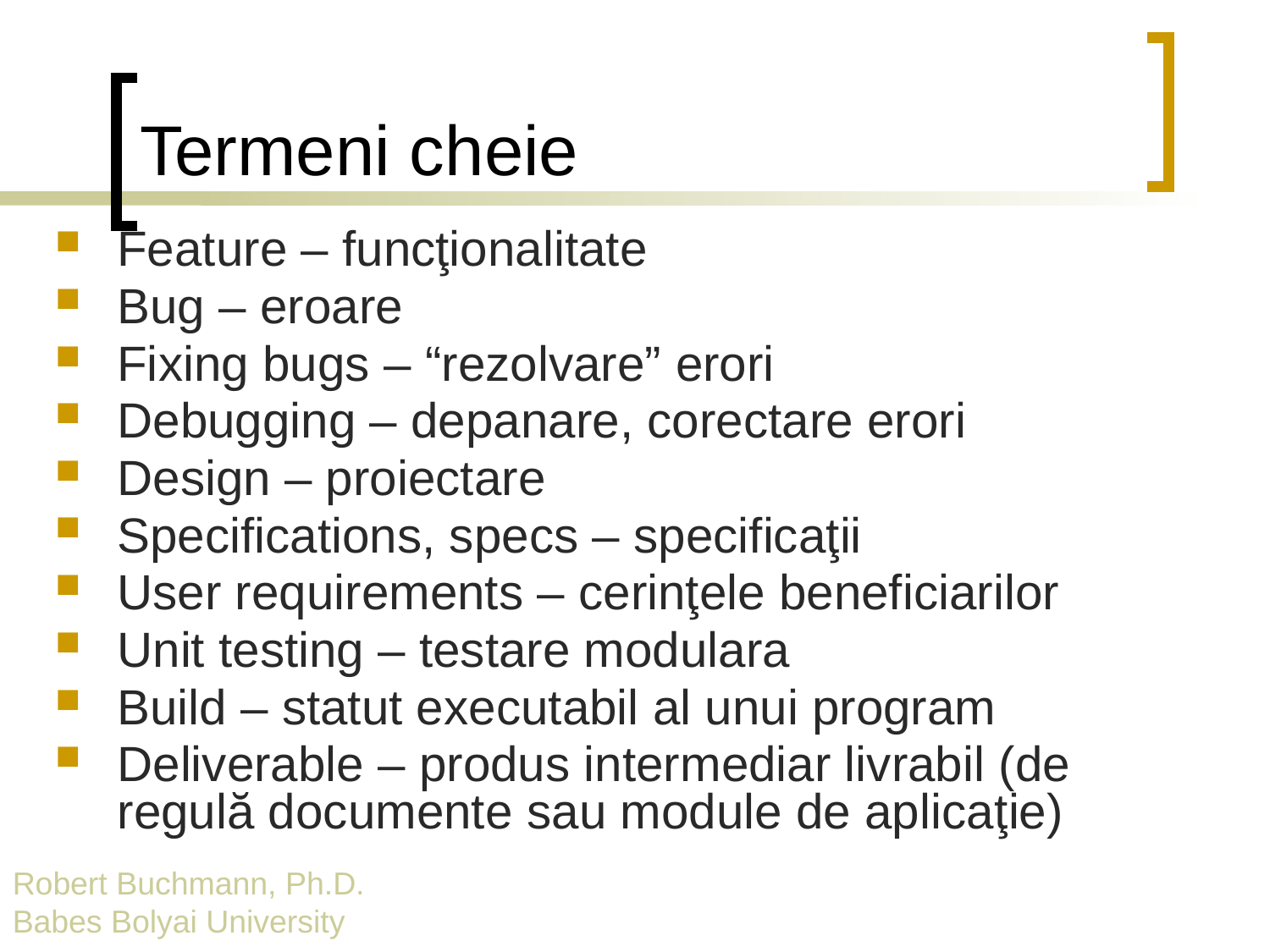

# Termeni cheie
Feature – funcţionalitate
Bug – eroare
Fixing bugs – “rezolvare” erori
Debugging – depanare, corectare erori
Design – proiectare
Specifications, specs – specificaţii
User requirements – cerinţele beneficiarilor
Unit testing – testare modulara
Build – statut executabil al unui program
Deliverable – produs intermediar livrabil (de regulă documente sau module de aplicaţie)